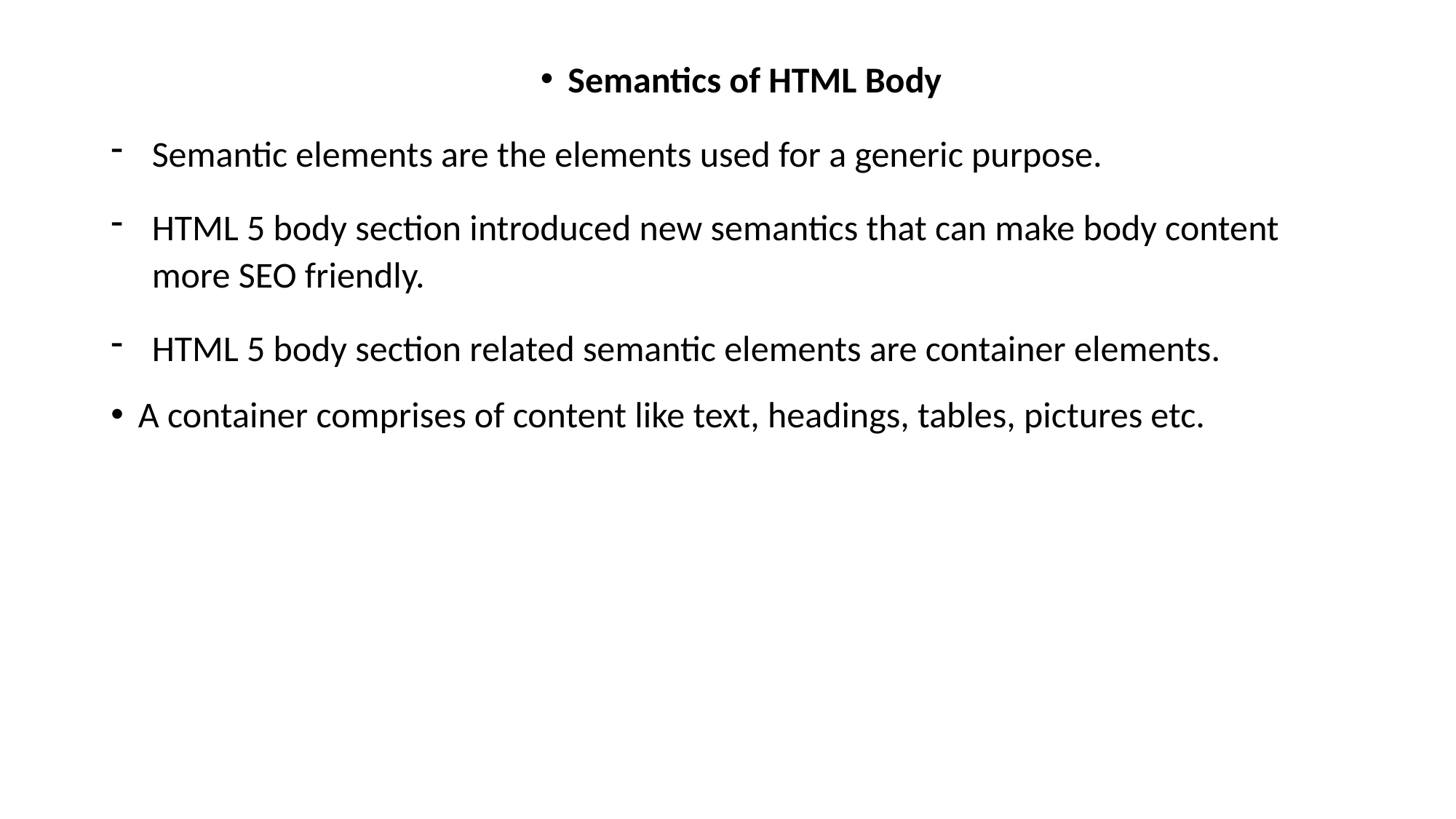

Semantics of HTML Body
Semantic elements are the elements used for a generic purpose.
HTML 5 body section introduced new semantics that can make body content more SEO friendly.
HTML 5 body section related semantic elements are container elements.
A container comprises of content like text, headings, tables, pictures etc.